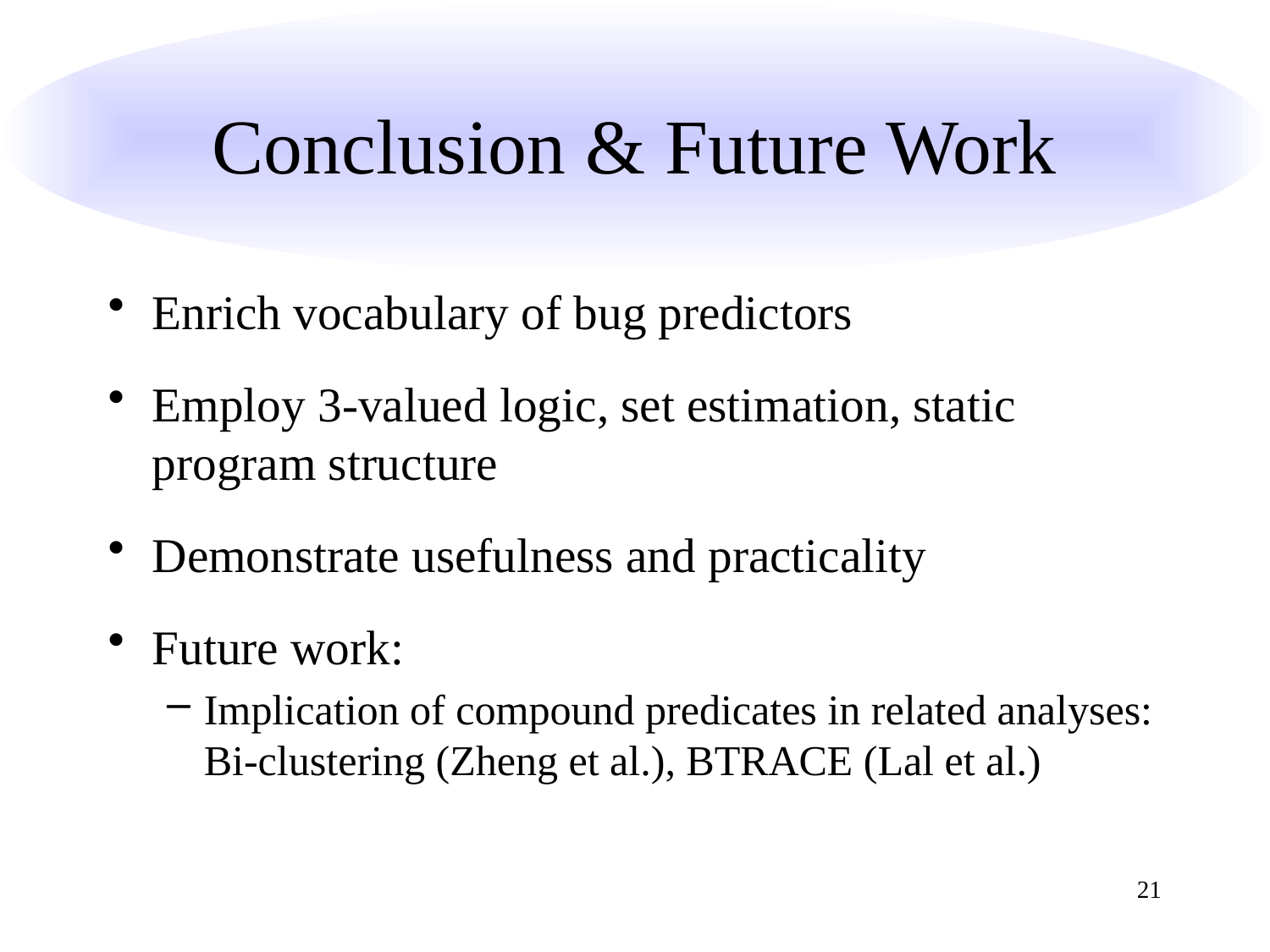

# Conclusion & Future Work
Enrich vocabulary of bug predictors
Employ 3-valued logic, set estimation, static program structure
Demonstrate usefulness and practicality
Future work:
Implication of compound predicates in related analyses: Bi-clustering (Zheng et al.), BTRACE (Lal et al.)
21